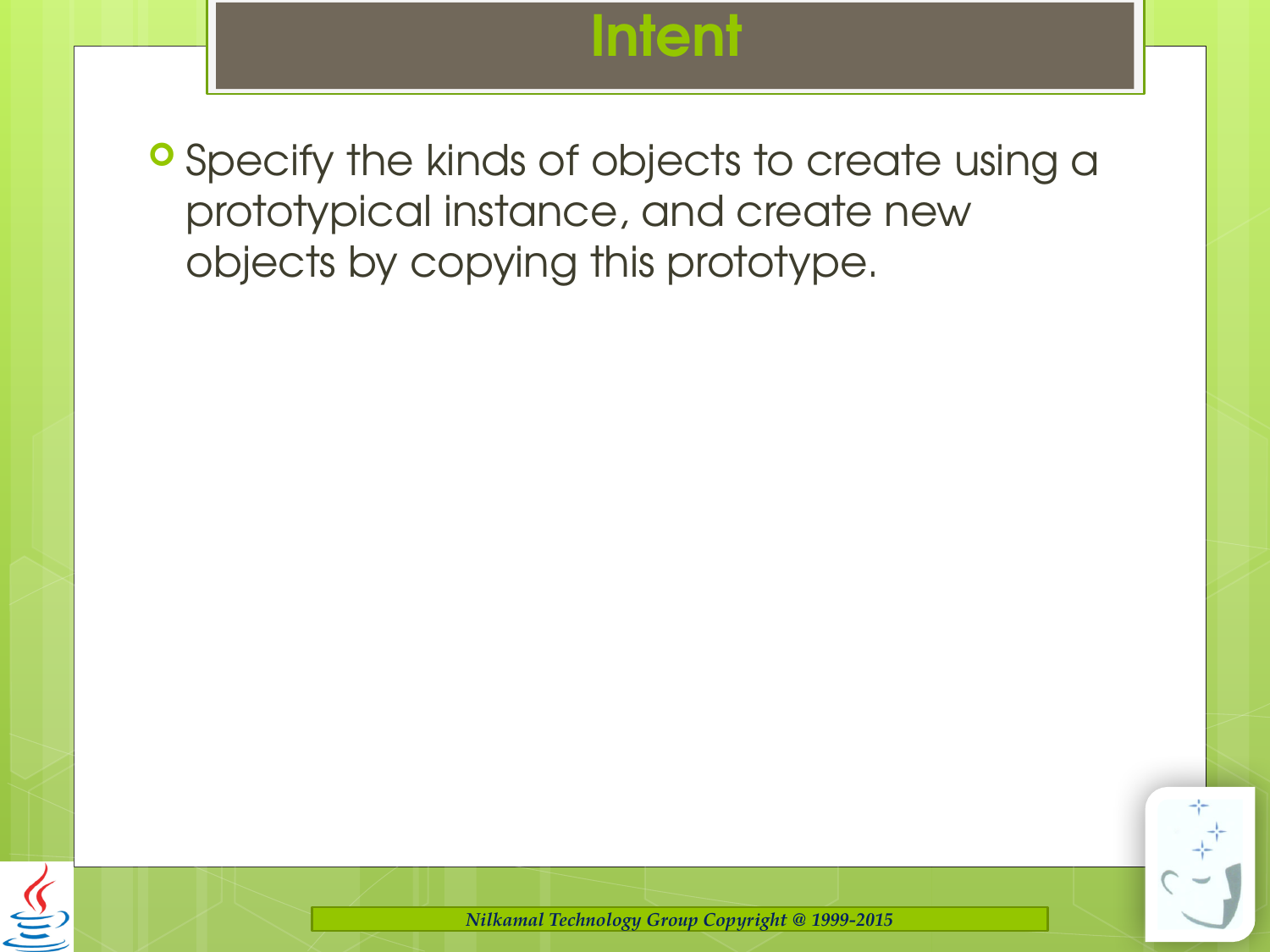

# Intent
Specify the kinds of objects to create using a prototypical instance, and create new objects by copying this prototype.